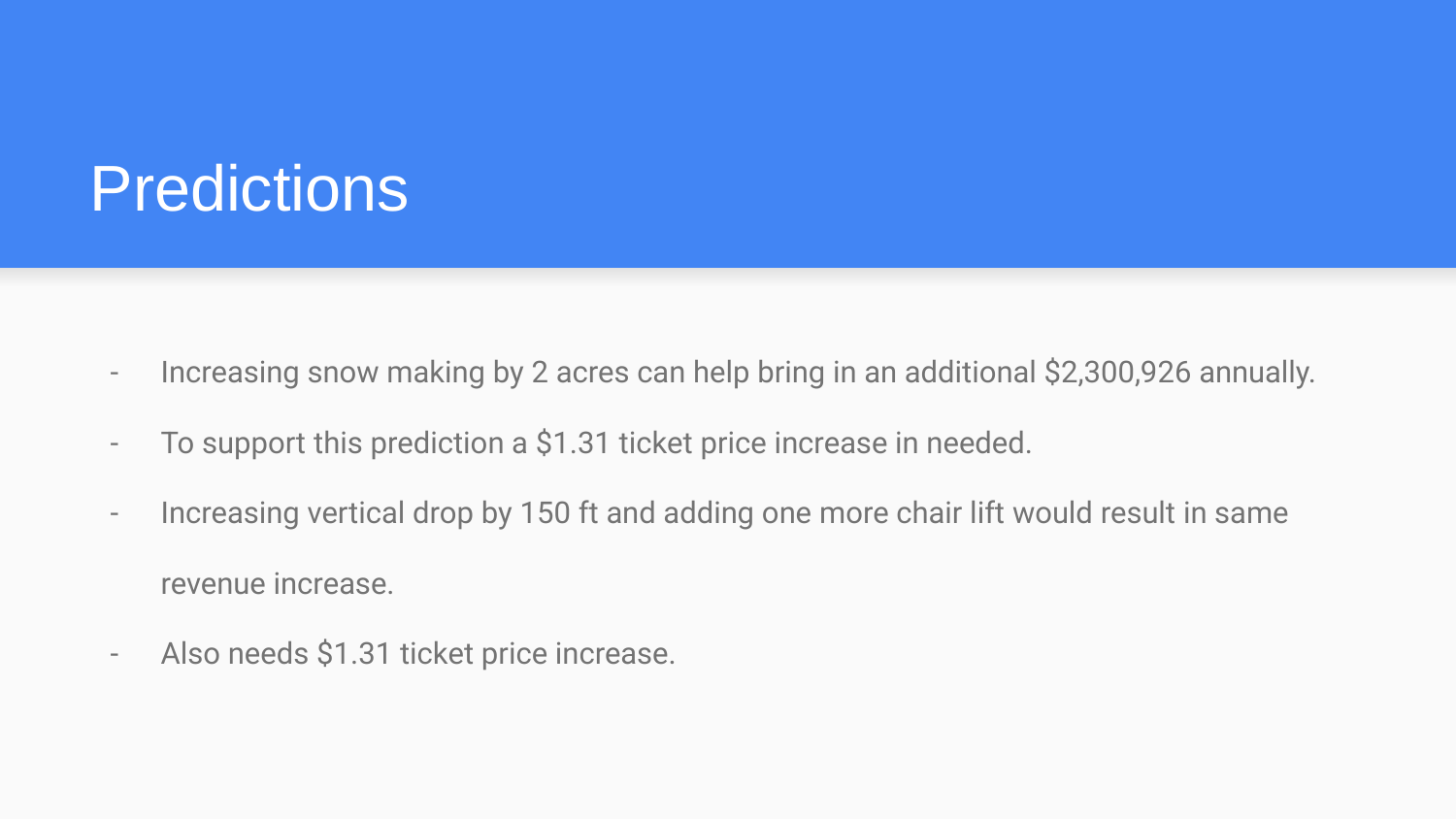

# Predictions
Increasing snow making by 2 acres can help bring in an additional $2,300,926 annually.
To support this prediction a $1.31 ticket price increase in needed.
Increasing vertical drop by 150 ft and adding one more chair lift would result in same revenue increase.
Also needs $1.31 ticket price increase.